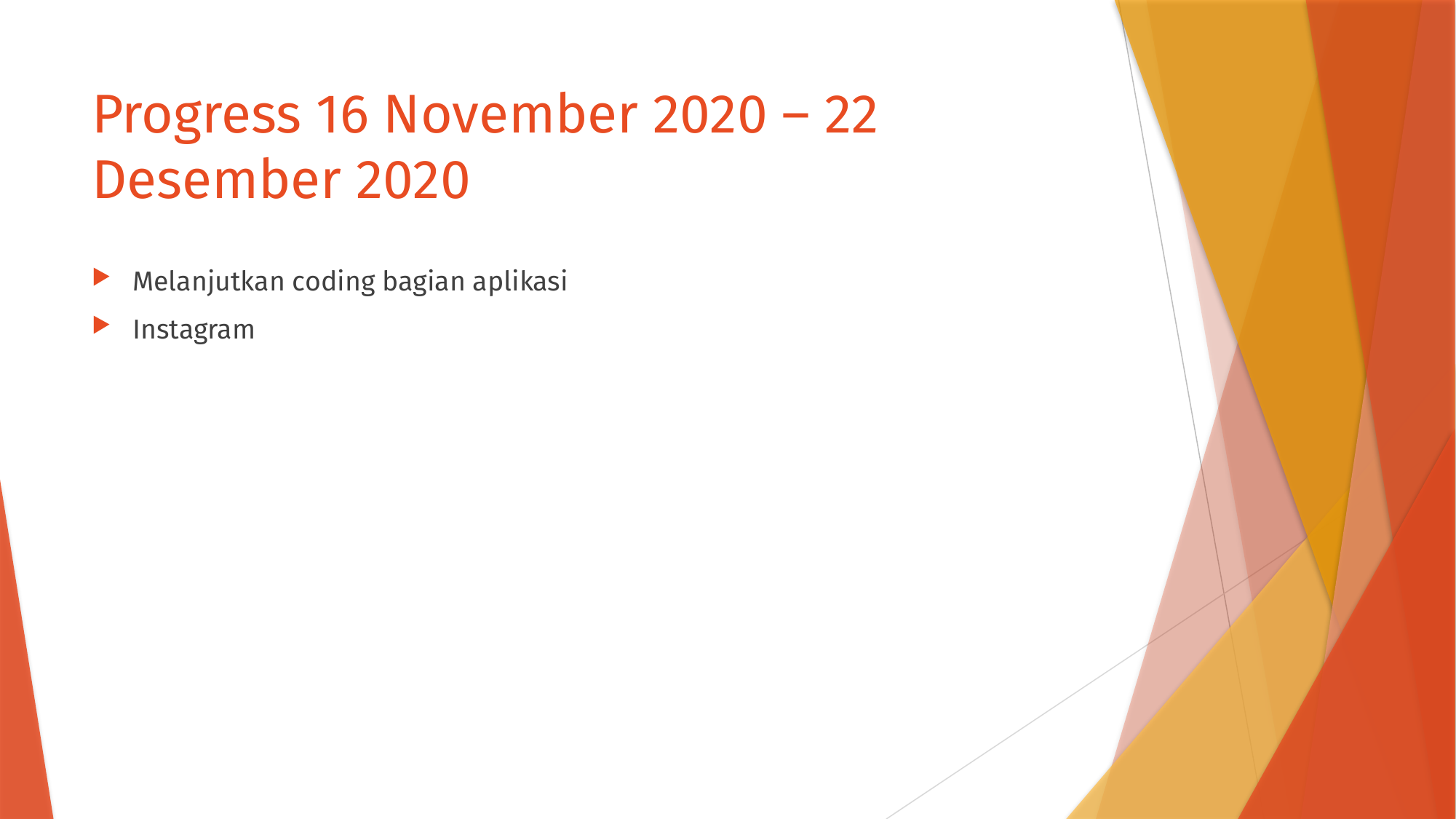

# Progress 16 November 2020 – 22 Desember 2020
Melanjutkan coding bagian aplikasi
Instagram